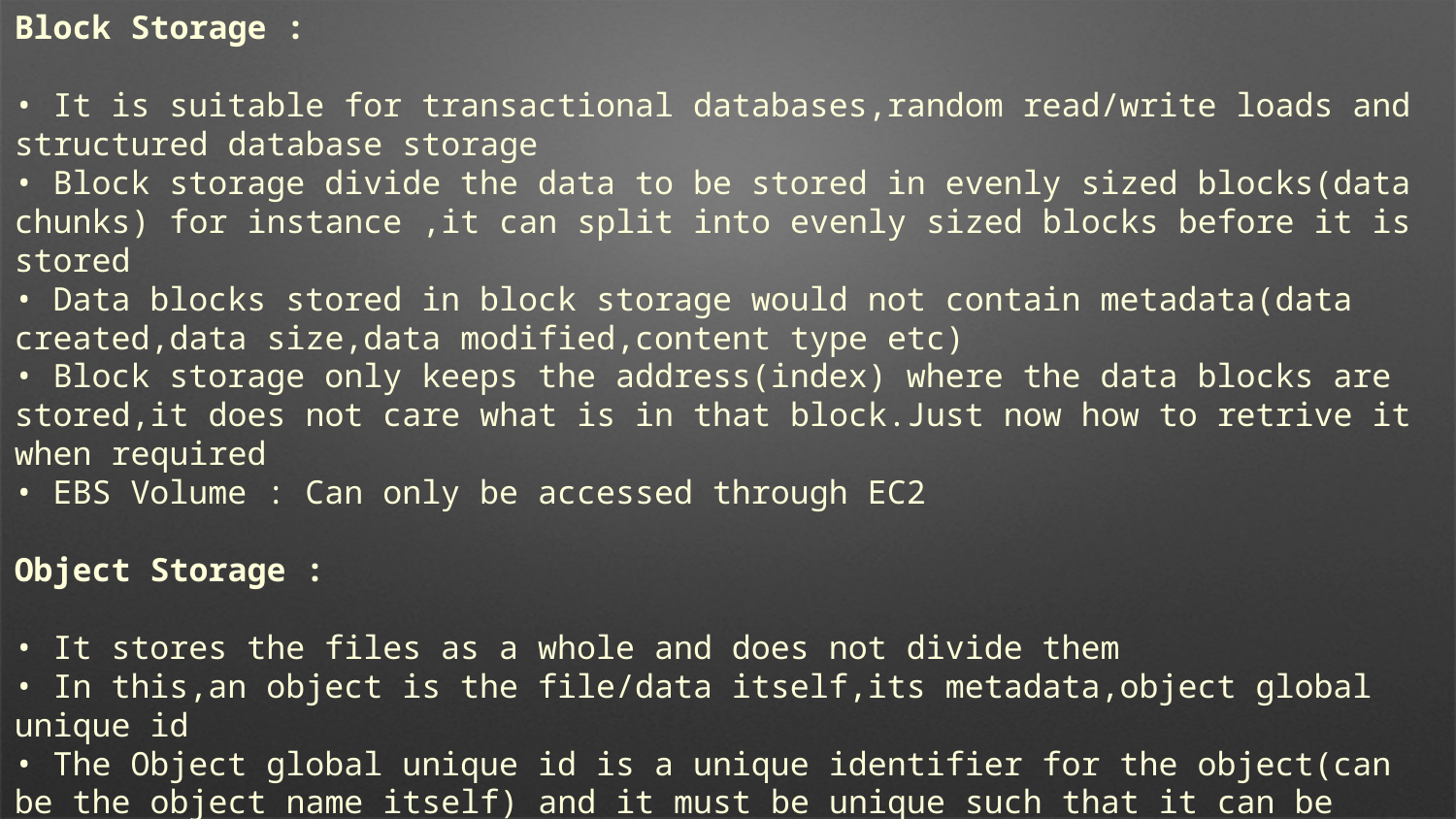

Block Storage :

• It is suitable for transactional databases,random read/write loads and structured database storage
• Block storage divide the data to be stored in evenly sized blocks(data chunks) for instance ,it can split into evenly sized blocks before it is stored
• Data blocks stored in block storage would not contain metadata(data created,data size,data modified,content type etc)
• Block storage only keeps the address(index) where the data blocks are stored,it does not care what is in that block.Just now how to retrive it when required
• EBS Volume : Can only be accessed through EC2

Object Storage :

• It stores the files as a whole and does not divide them
• In this,an object is the file/data itself,its metadata,object global unique id
• The Object global unique id is a unique identifier for the object(can be the object name itself) and it must be unique such that it can be retrived disregarding where its physical storage location is
• Object storage cannot be mounted as a drive
• It is accessed from the Internet
• Ex : AWS S3,Dropbox  etc